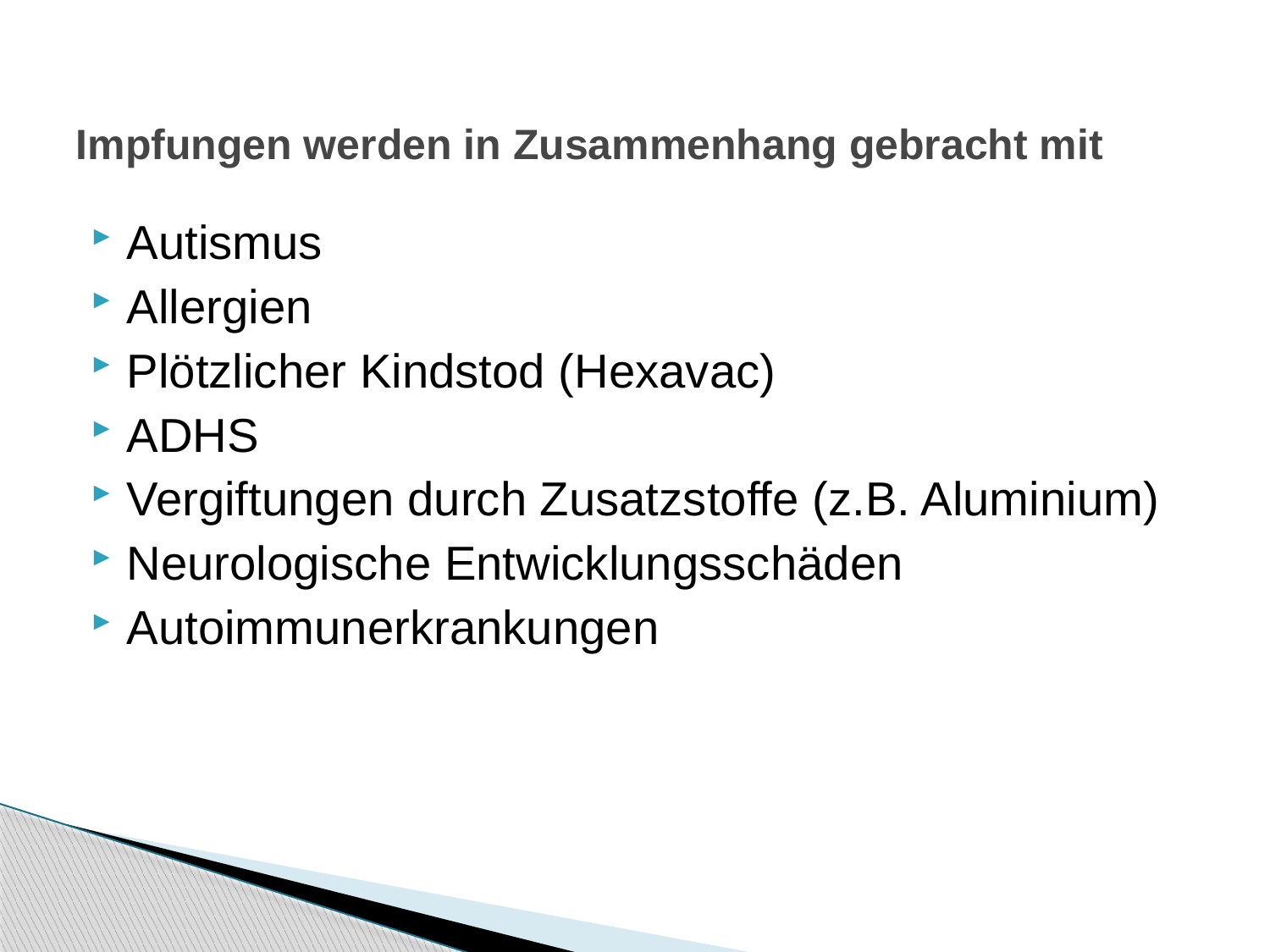

# Impfungen werden in Zusammenhang gebracht mit
Autismus
Allergien
Plötzlicher Kindstod (Hexavac)
ADHS
Vergiftungen durch Zusatzstoffe (z.B. Aluminium)
Neurologische Entwicklungsschäden
Autoimmunerkrankungen